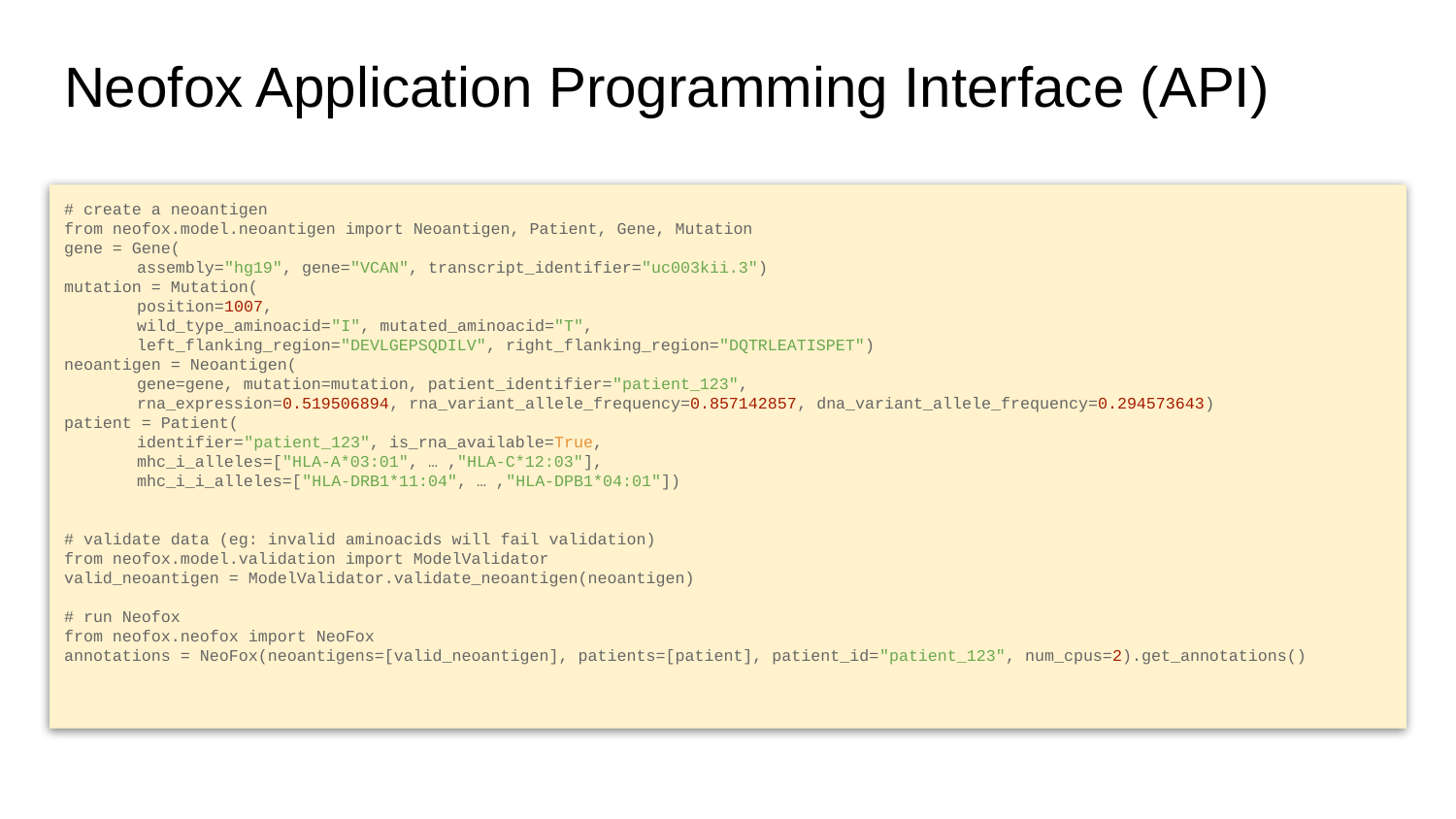

# Neofox Application Programming Interface (API)
# create a neoantigen
from neofox.model.neoantigen import Neoantigen, Patient, Gene, Mutation
gene = Gene(
assembly="hg19", gene="VCAN", transcript_identifier="uc003kii.3")
mutation = Mutation(
position=1007,
wild_type_aminoacid="I", mutated_aminoacid="T",
left_flanking_region="DEVLGEPSQDILV", right_flanking_region="DQTRLEATISPET")
neoantigen = Neoantigen(
gene=gene, mutation=mutation, patient_identifier="patient_123",
rna_expression=0.519506894, rna_variant_allele_frequency=0.857142857, dna_variant_allele_frequency=0.294573643)
patient = Patient(
identifier="patient_123", is_rna_available=True,
mhc_i_alleles=["HLA-A*03:01", … ,"HLA-C*12:03"],
mhc_i_i_alleles=["HLA-DRB1*11:04", … ,"HLA-DPB1*04:01"])

# validate data (eg: invalid aminoacids will fail validation)
from neofox.model.validation import ModelValidator
valid_neoantigen = ModelValidator.validate_neoantigen(neoantigen)

# run Neofox
from neofox.neofox import NeoFox
annotations = NeoFox(neoantigens=[valid_neoantigen], patients=[patient], patient_id="patient_123", num_cpus=2).get_annotations()